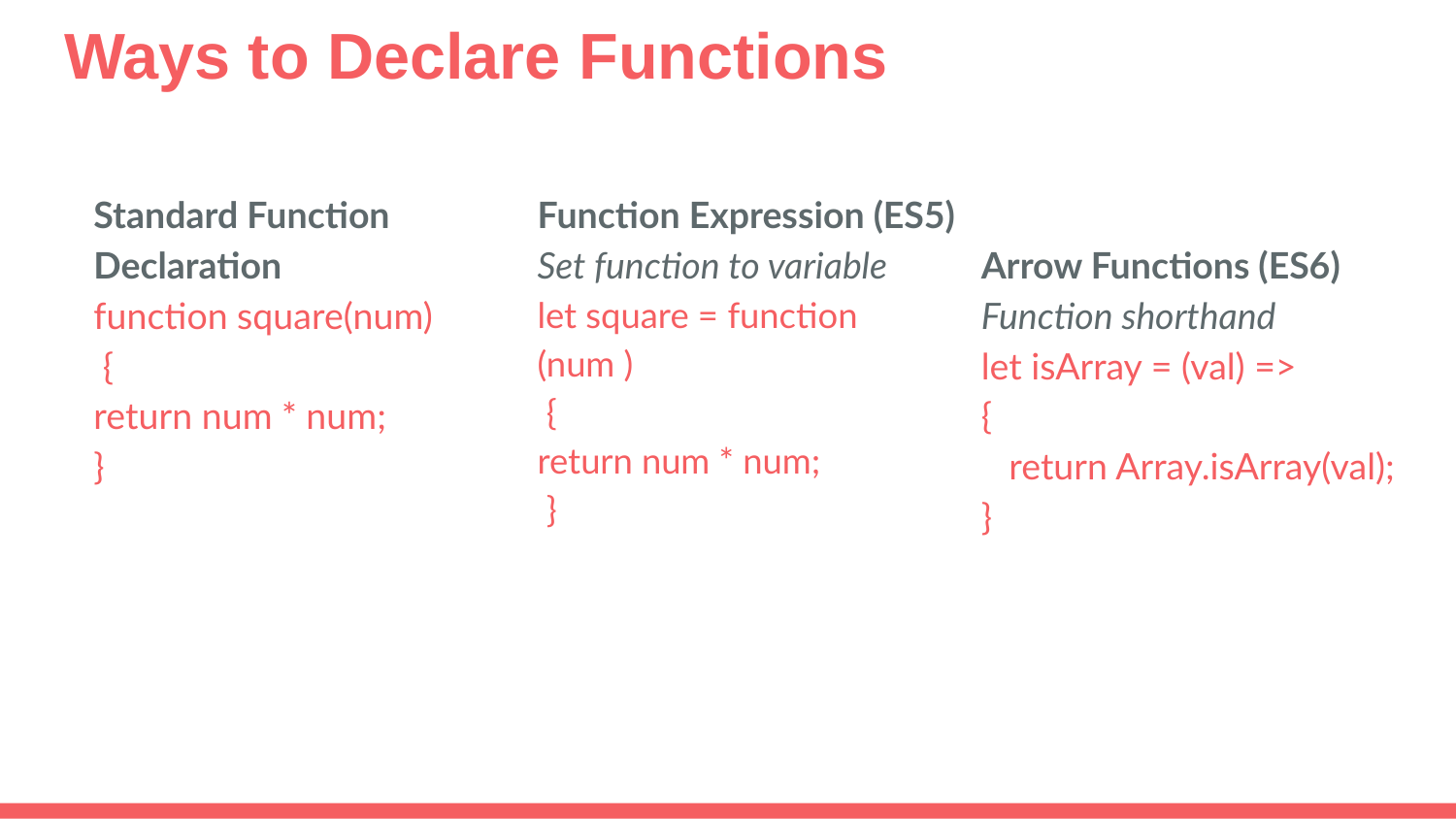

# Ways to Declare Functions
Standard Function Declaration
function square(num)
 {
return num * num;
}

Function Expression (ES5)
Set function to variable
let square = function (num )
 {
return num * num;
 }

Arrow Functions (ES6)
Function shorthand
let isArray = (val) =>
{
   return Array.isArray(val);
}